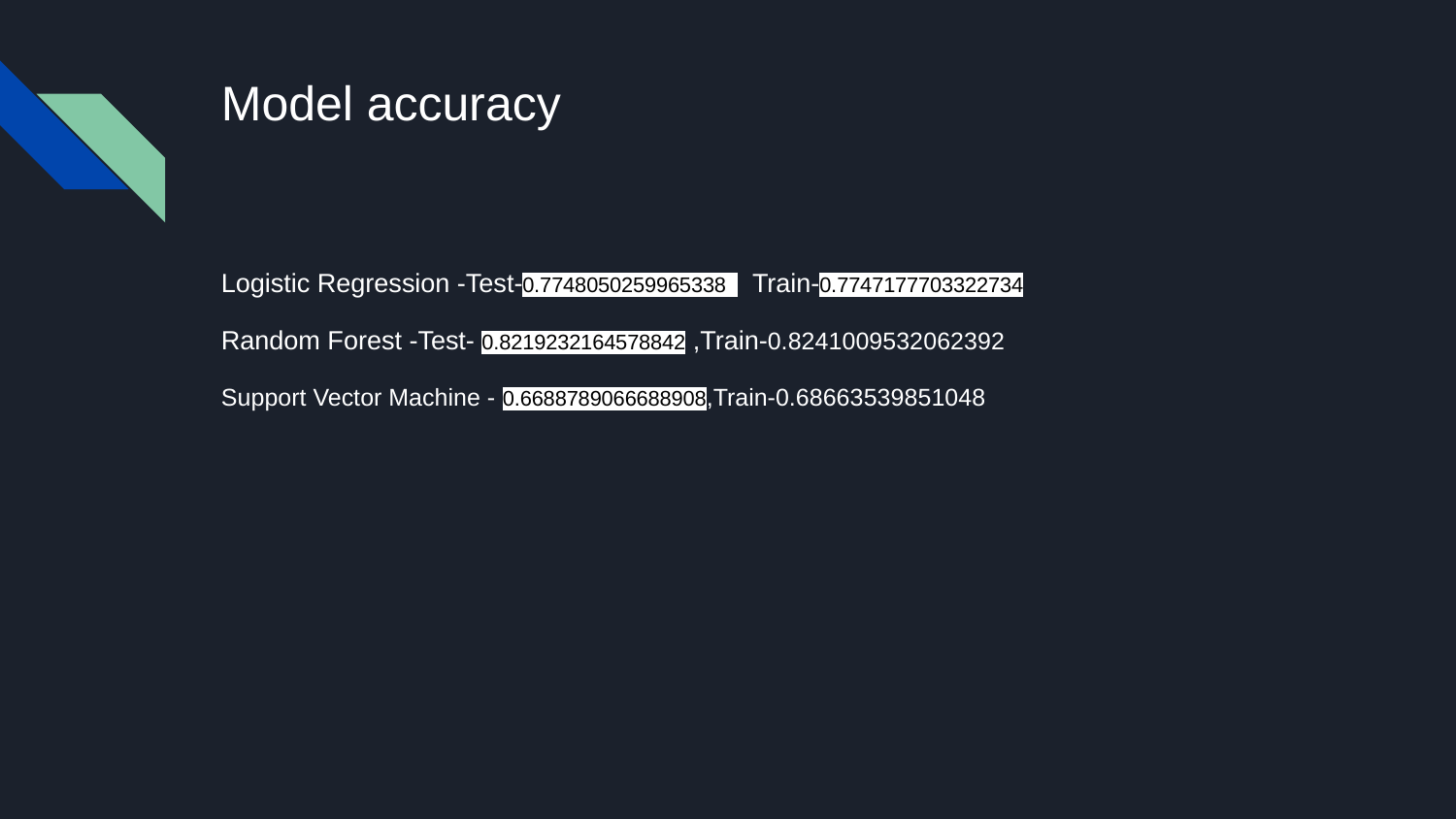

# Model accuracy
Logistic Regression -Test-0.7748050259965338    Train-0.7747177703322734
Random Forest -Test- 0.8219232164578842 ,Train-0.8241009532062392
Support Vector Machine - 0.6688789066688908,Train-0.68663539851048